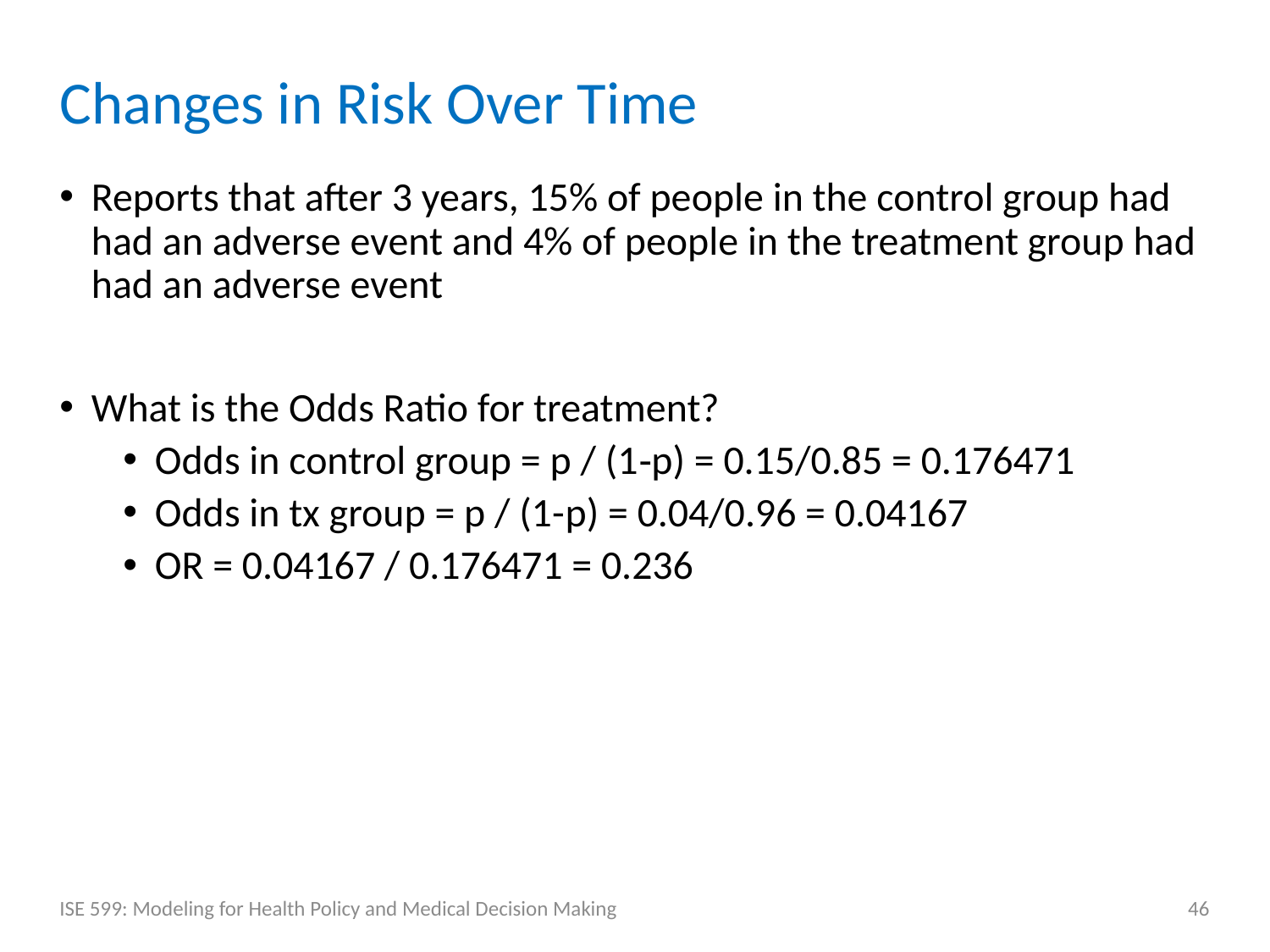

# Changes in Risk Over Time
Reports that after 3 years, 15% of people in the control group had had an adverse event and 4% of people in the treatment group had had an adverse event

What is the Odds Ratio for treatment?
Odds in control group = p / (1‐p) = 0.15/0.85 = 0.176471
Odds in tx group = p / (1-­p) = 0.04/0.96 = 0.04167
OR = 0.04167 / 0.176471 = 0.236

ISE 599: Modeling for Health Policy and Medical Decision Making
46